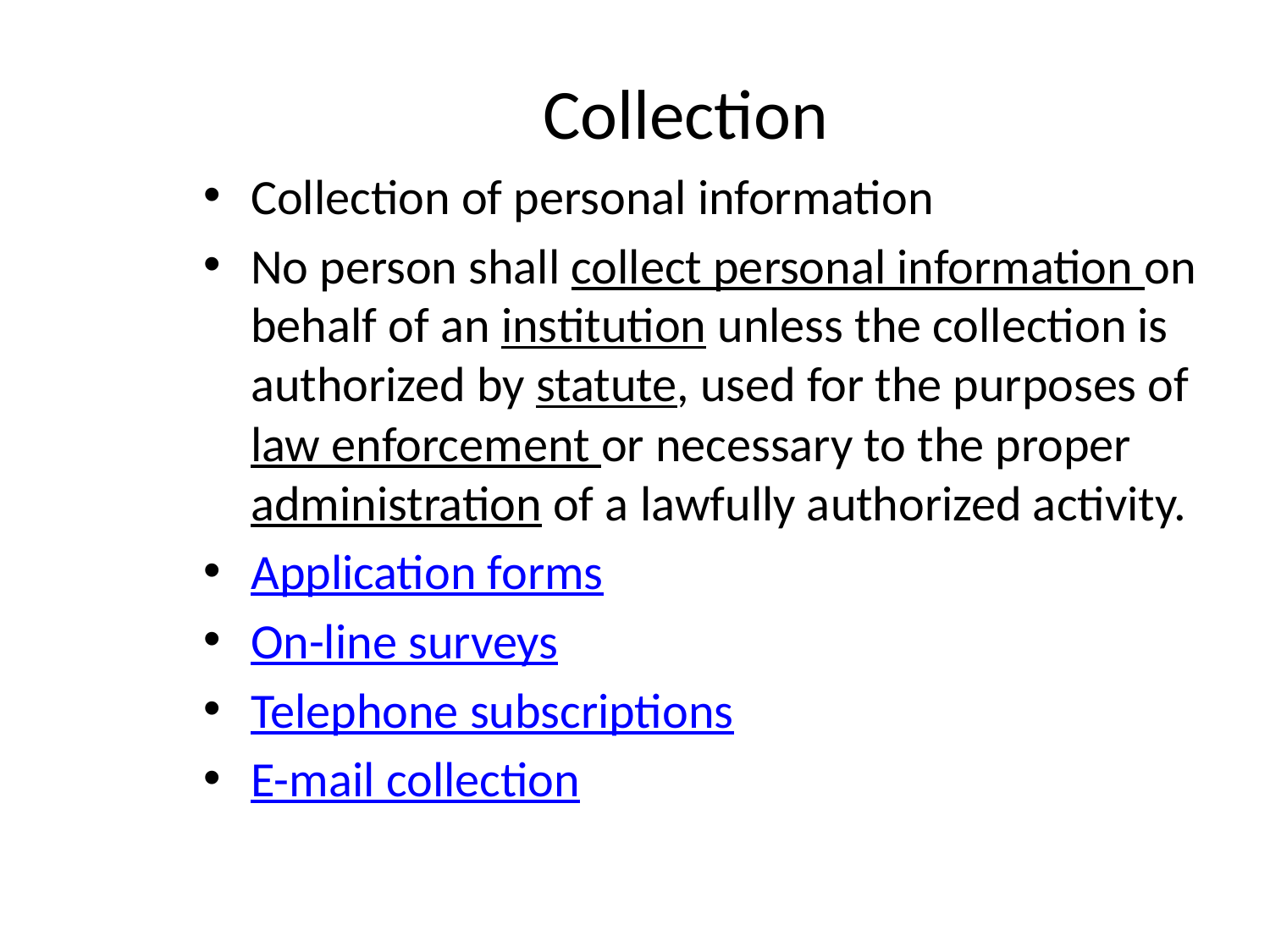

# Collection
Collection of personal information
No person shall collect personal information on behalf of an institution unless the collection is authorized by statute, used for the purposes of law enforcement or necessary to the proper administration of a lawfully authorized activity.
Application forms
On-line surveys
Telephone subscriptions
E-mail collection